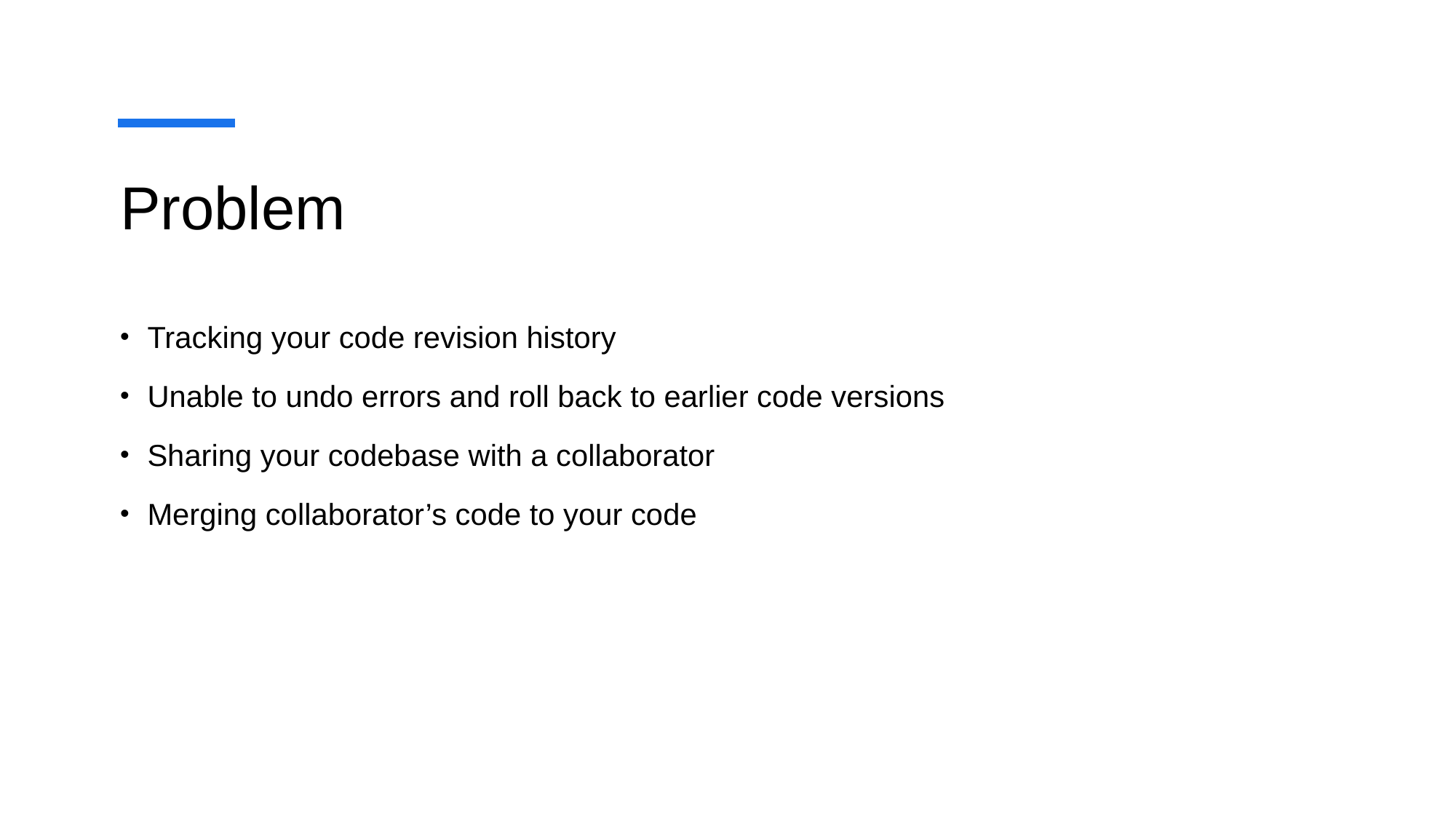

# Problem
Tracking your code revision history
Unable to undo errors and roll back to earlier code versions
Sharing your codebase with a collaborator
Merging collaborator’s code to your code